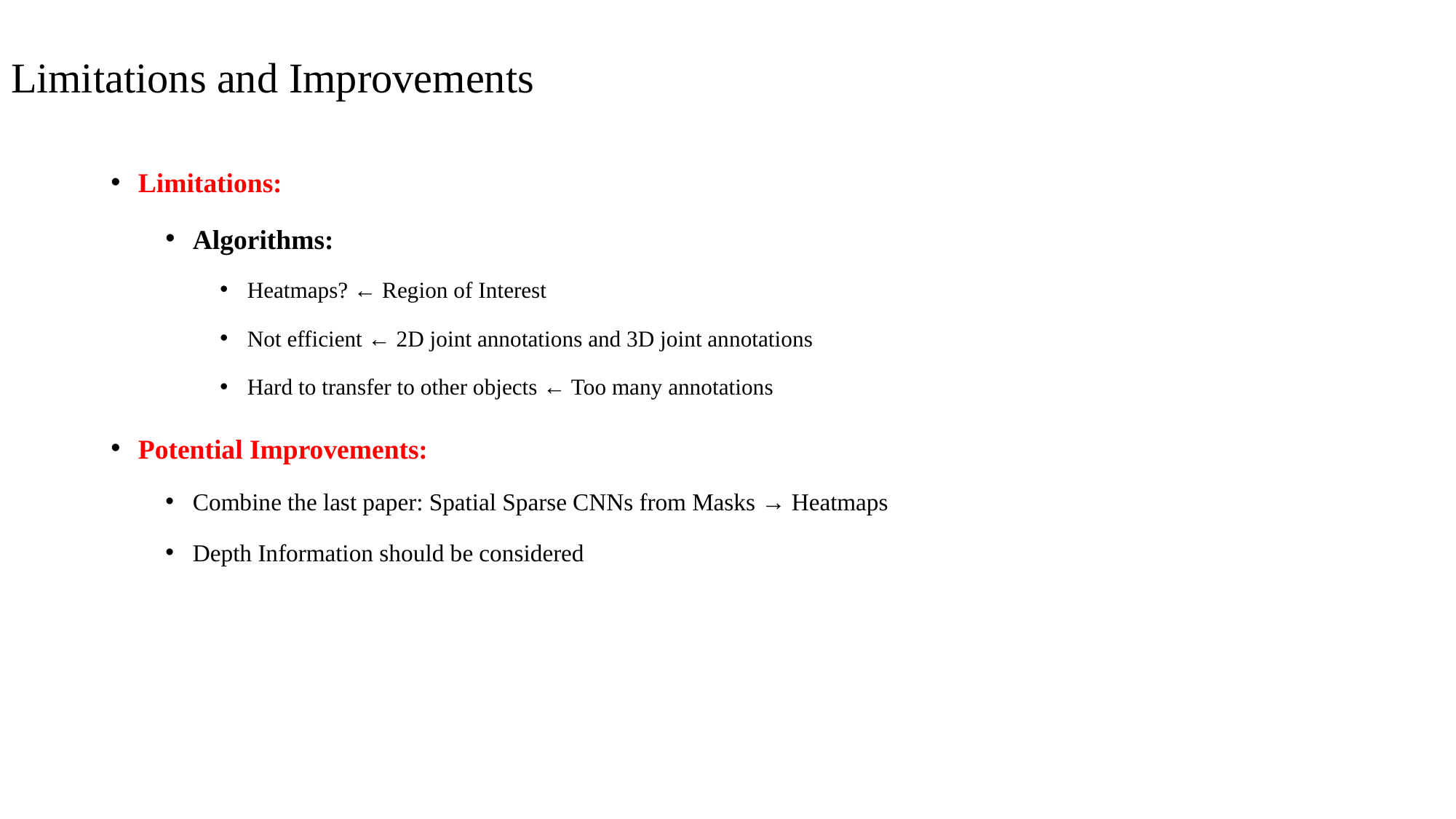

# Limitations and Improvements
Limitations:
Algorithms:
Heatmaps? ← Region of Interest
Not efficient ← 2D joint annotations and 3D joint annotations
Hard to transfer to other objects ← Too many annotations
Potential Improvements:
Combine the last paper: Spatial Sparse CNNs from Masks → Heatmaps
Depth Information should be considered